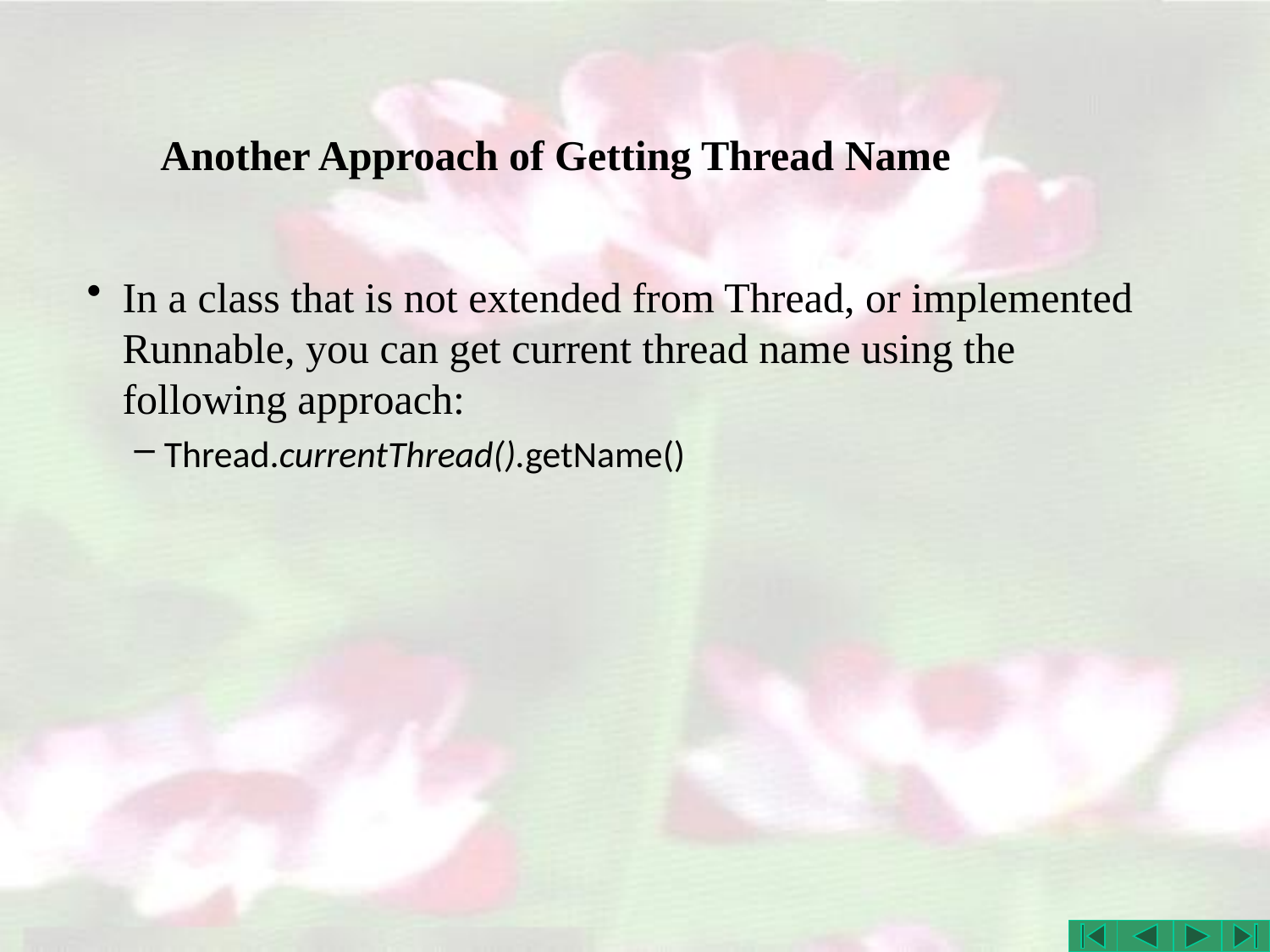

# Another Approach of Getting Thread Name
In a class that is not extended from Thread, or implemented Runnable, you can get current thread name using the following approach:
Thread.currentThread().getName()